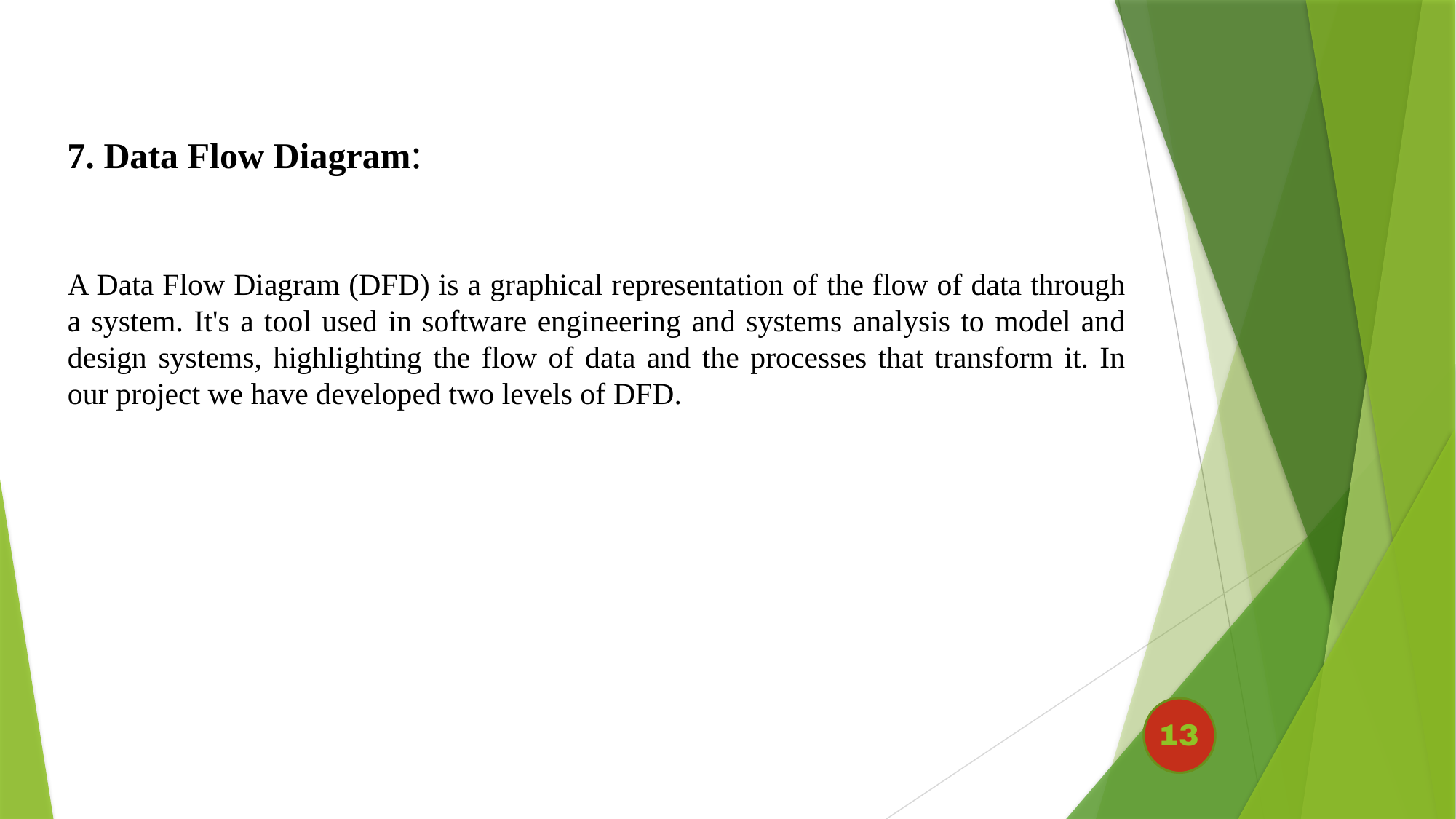

7. Data Flow Diagram:
A Data Flow Diagram (DFD) is a graphical representation of the flow of data through a system. It's a tool used in software engineering and systems analysis to model and design systems, highlighting the flow of data and the processes that transform it. In our project we have developed two levels of DFD.
13